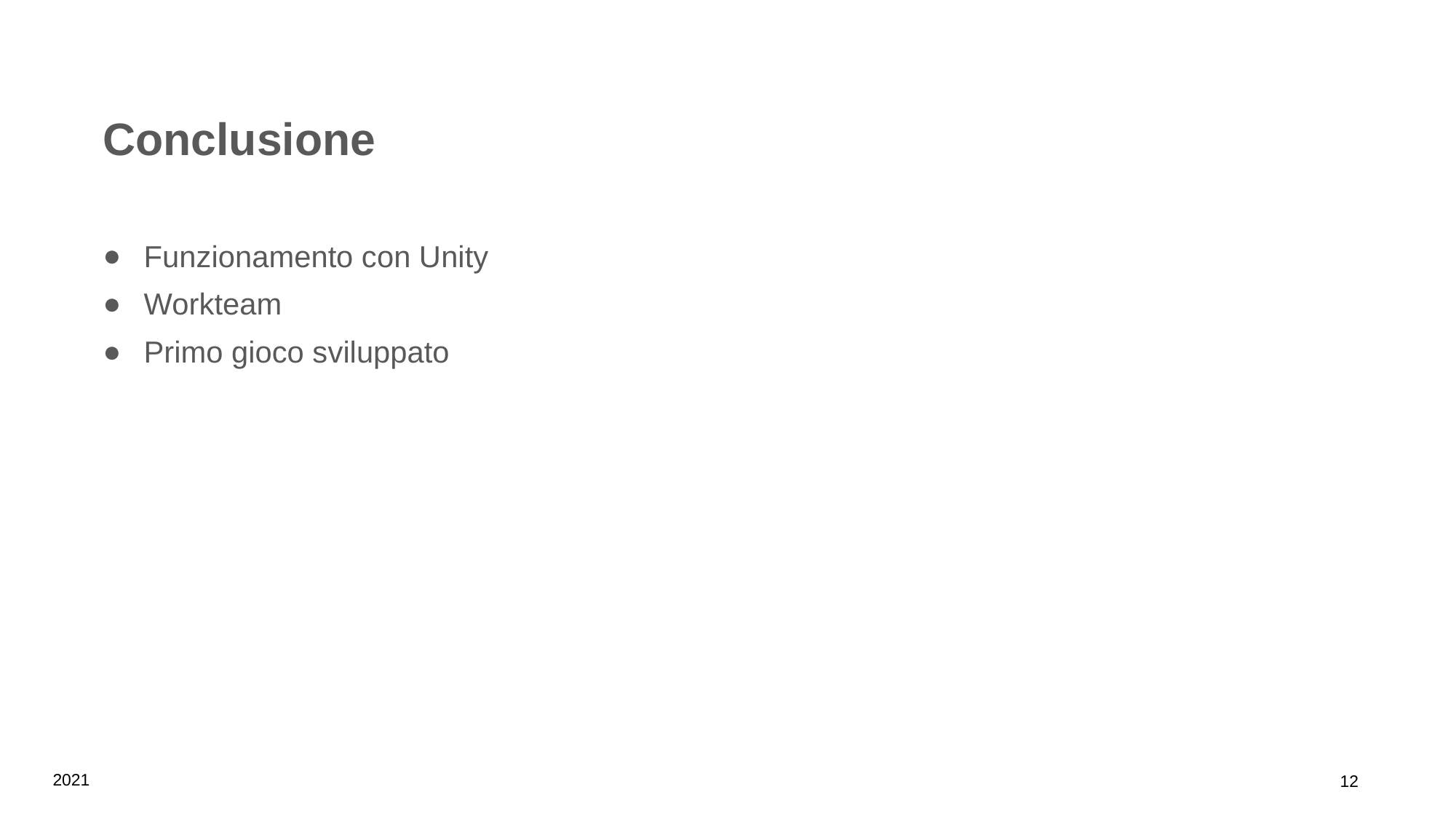

# Conclusione
Funzionamento con Unity
Workteam
Primo gioco sviluppato

2021
12